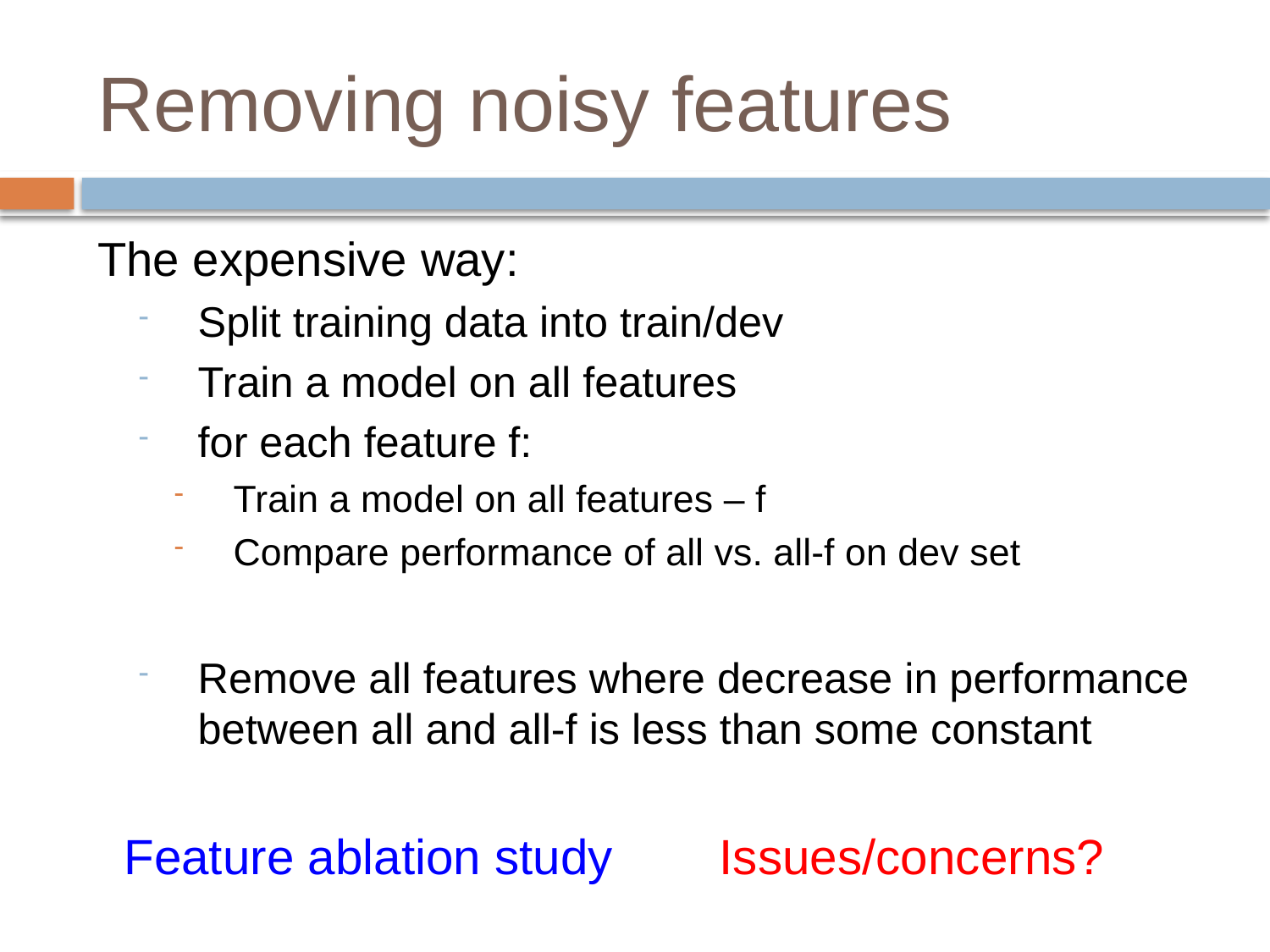

# Removing noisy features
The expensive way:
Split training data into train/dev
Train a model on all features
for each feature f:
Train a model on all features – f
Compare performance of all vs. all-f on dev set

Remove all features where decrease in performance between all and all-f is less than some constant
Feature ablation study
Issues/concerns?